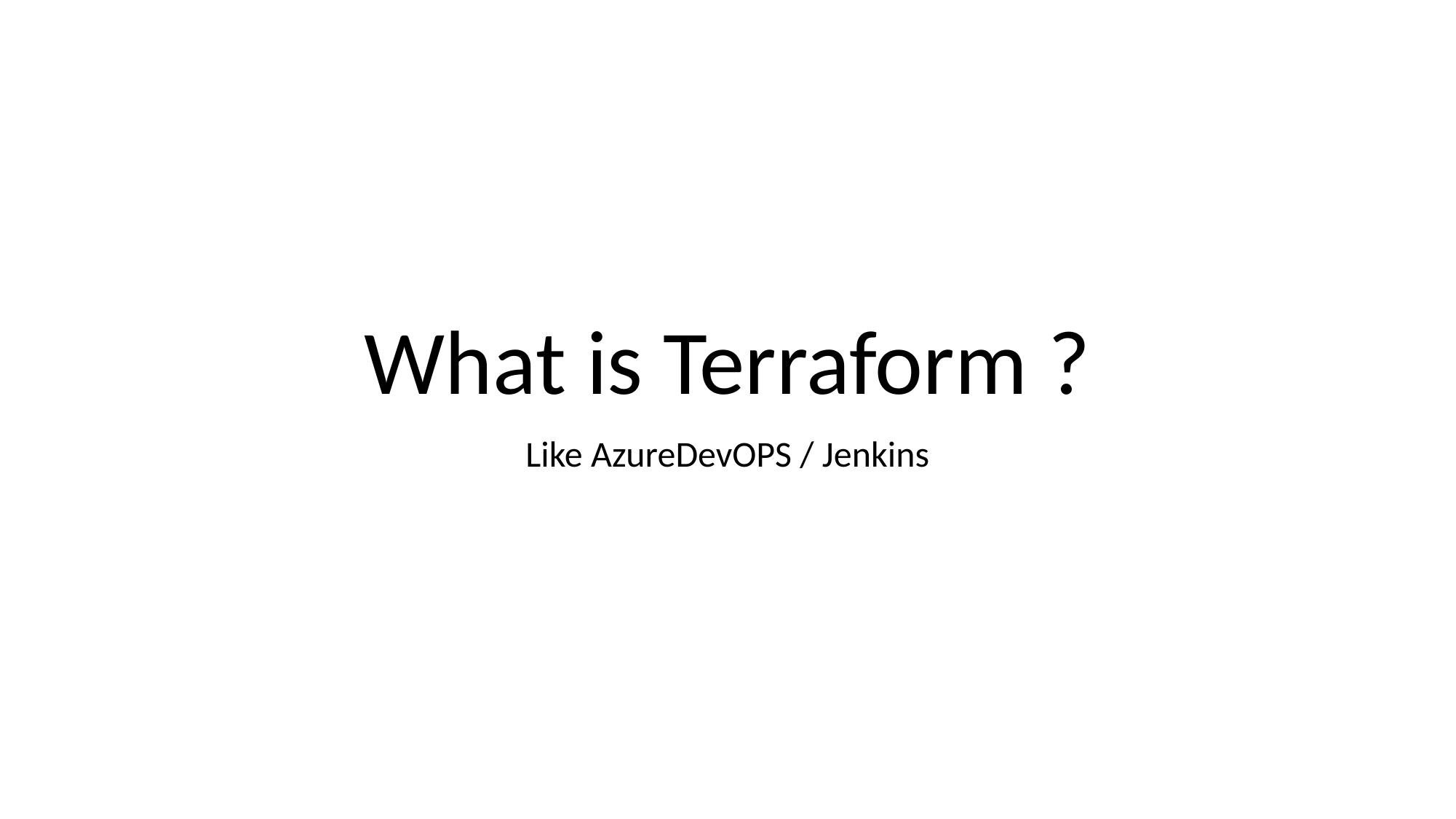

# What is Terraform ?
Like AzureDevOPS / Jenkins